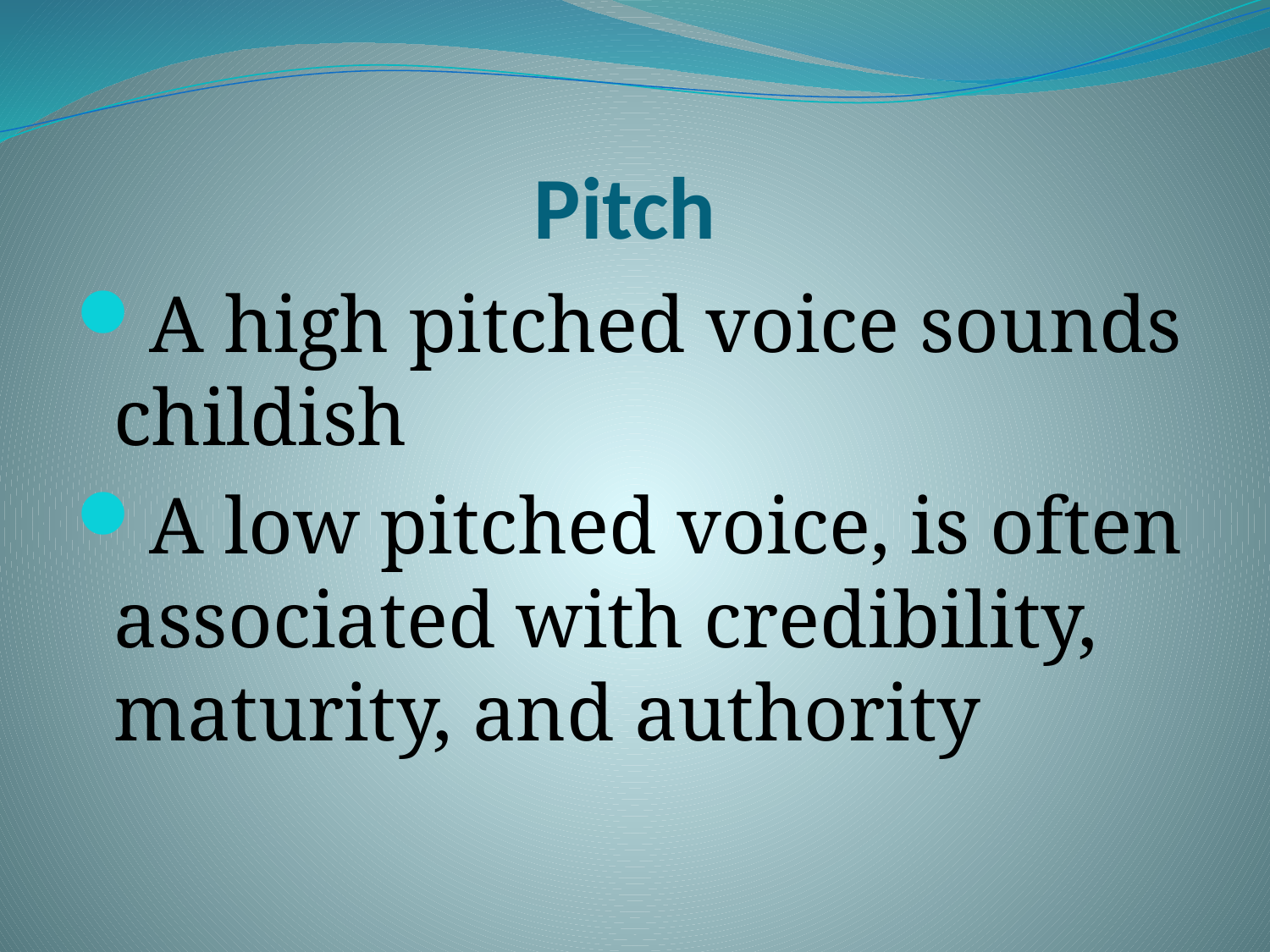

# Pitch
A high pitched voice sounds childish
A low pitched voice, is often associated with credibility, maturity, and authority